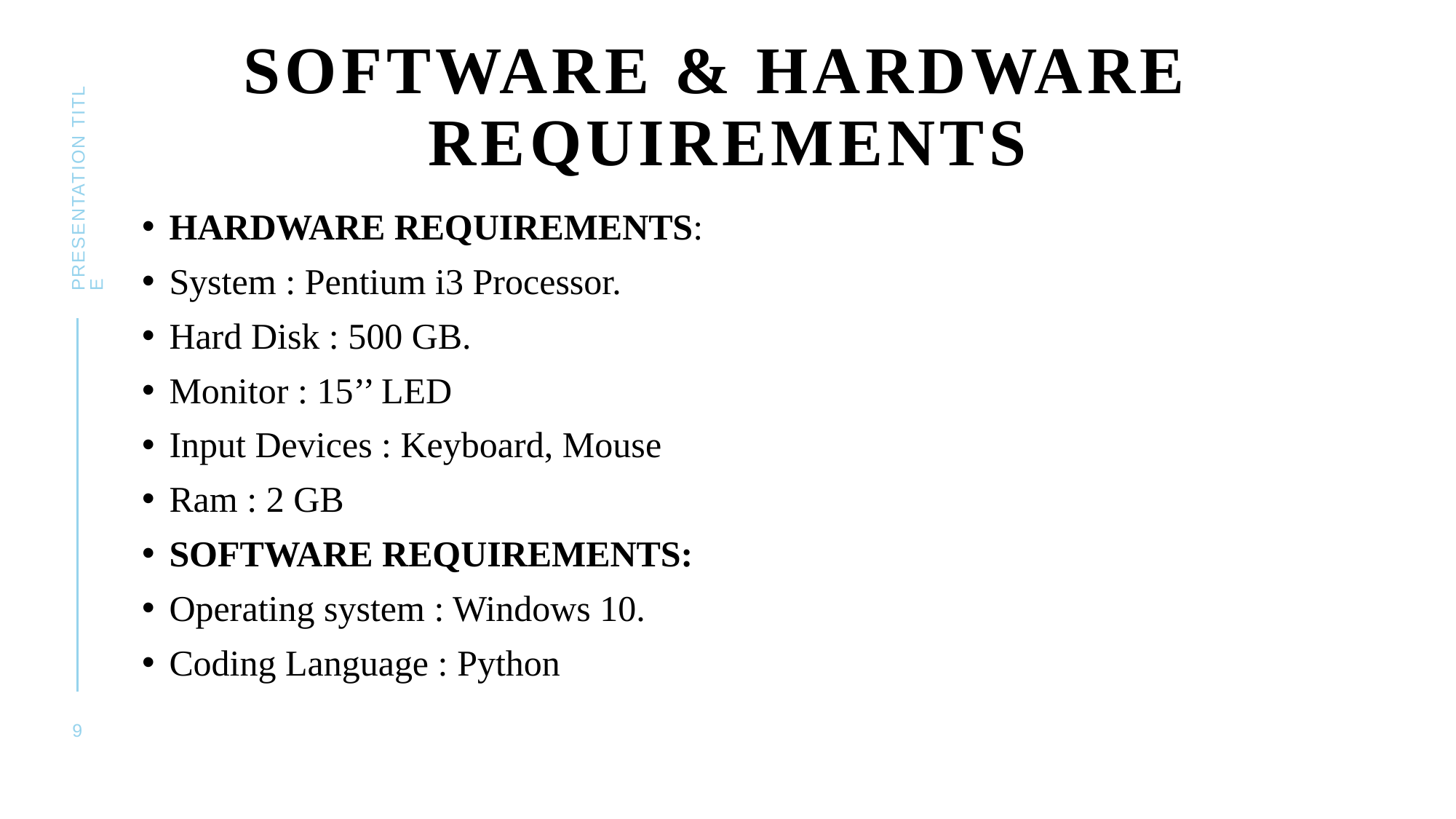

# SOFTWARE & HARDWARE ReQUIREMENTS
presentation title
HARDWARE REQUIREMENTS:
System : Pentium i3 Processor.
Hard Disk : 500 GB.
Monitor : 15’’ LED
Input Devices : Keyboard, Mouse
Ram : 2 GB
SOFTWARE REQUIREMENTS:
Operating system : Windows 10.
Coding Language : Python
9